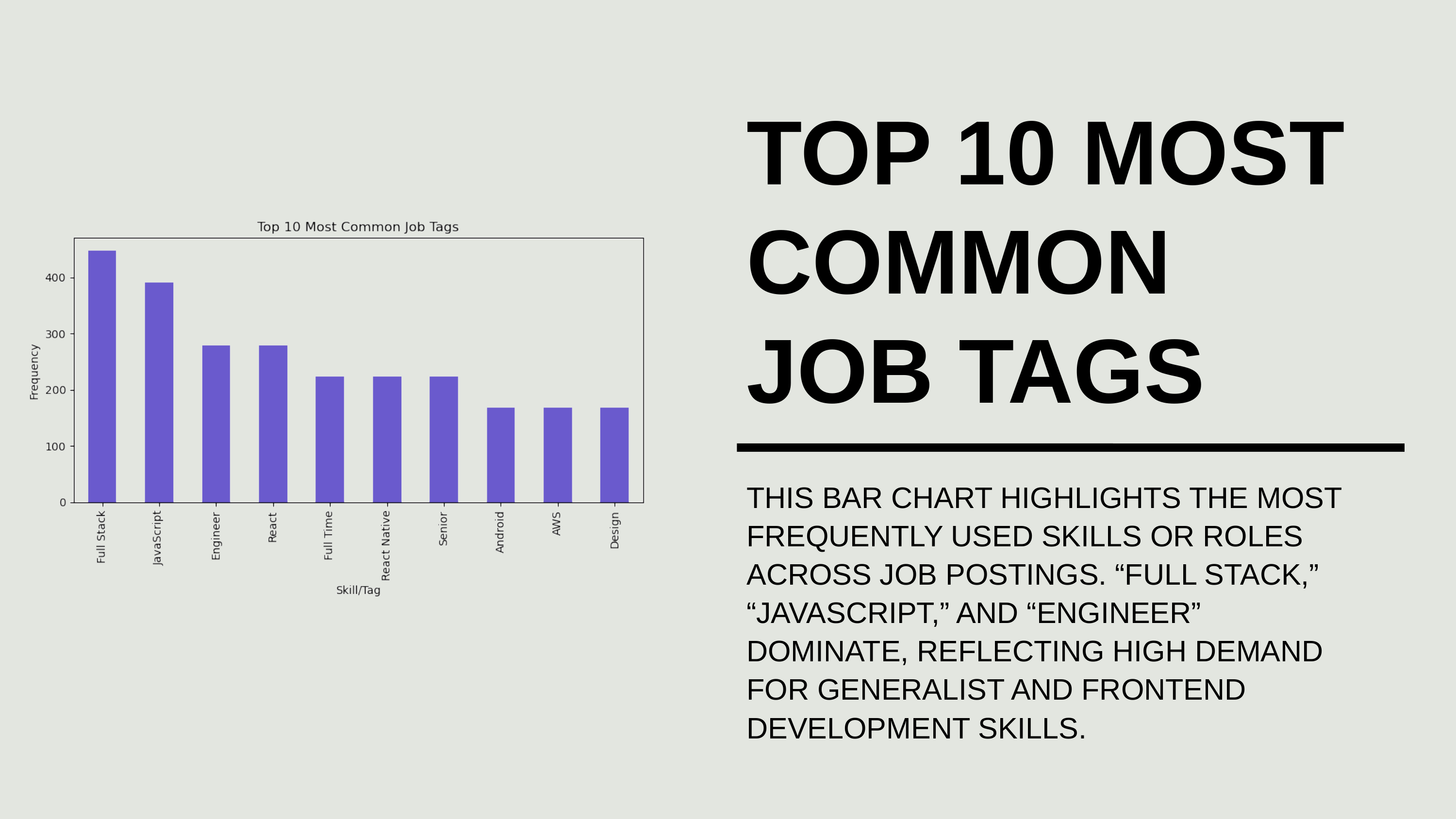

TOP 10 MOST COMMON JOB TAGS

THIS BAR CHART HIGHLIGHTS THE MOST FREQUENTLY USED SKILLS OR ROLES ACROSS JOB POSTINGS. “FULL STACK,” “JAVASCRIPT,” AND “ENGINEER” DOMINATE, REFLECTING HIGH DEMAND FOR GENERALIST AND FRONTEND DEVELOPMENT SKILLS.